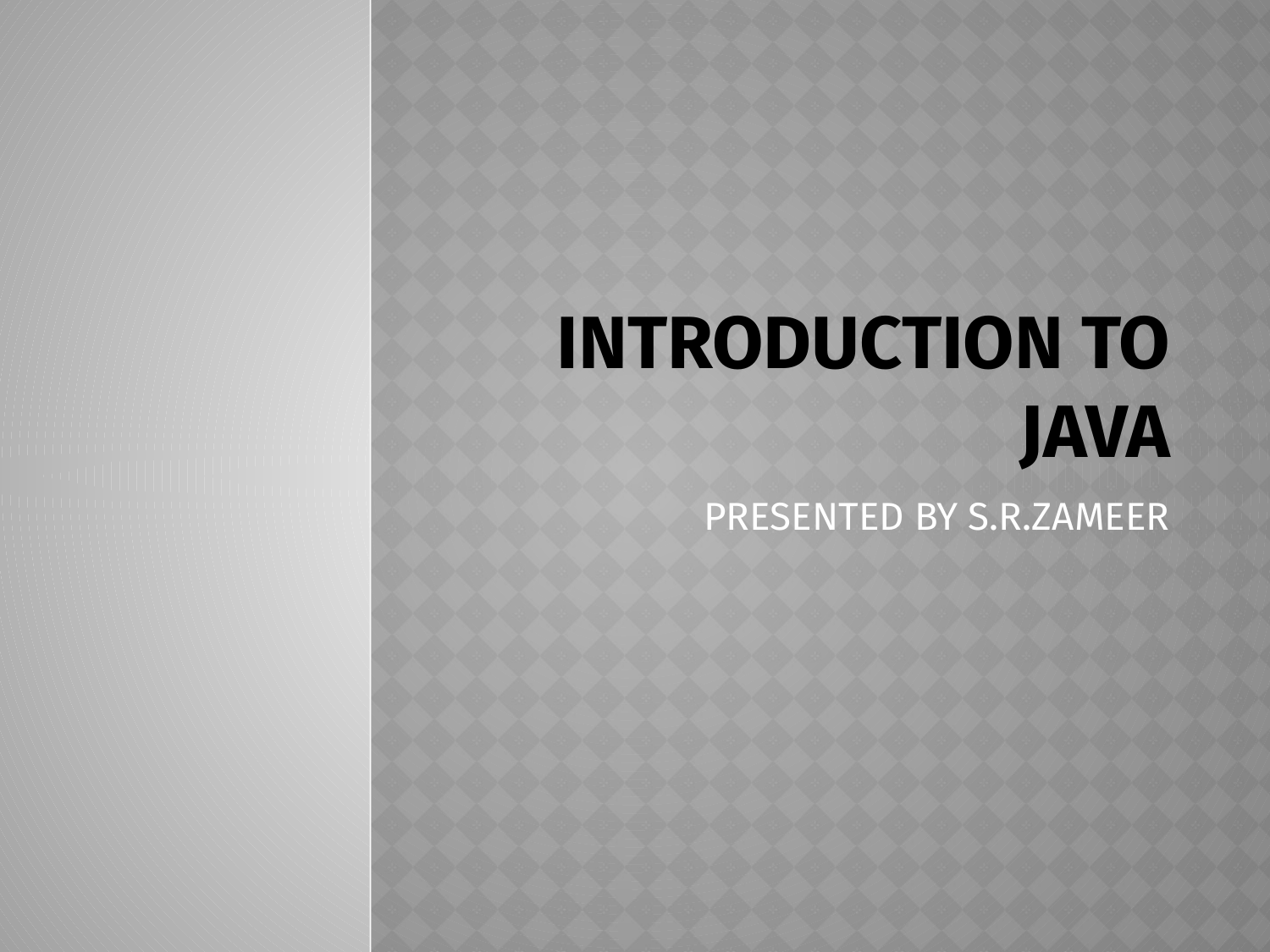

# INTRODUCTION TO JAVA
PRESENTED BY S.R.ZAMEER